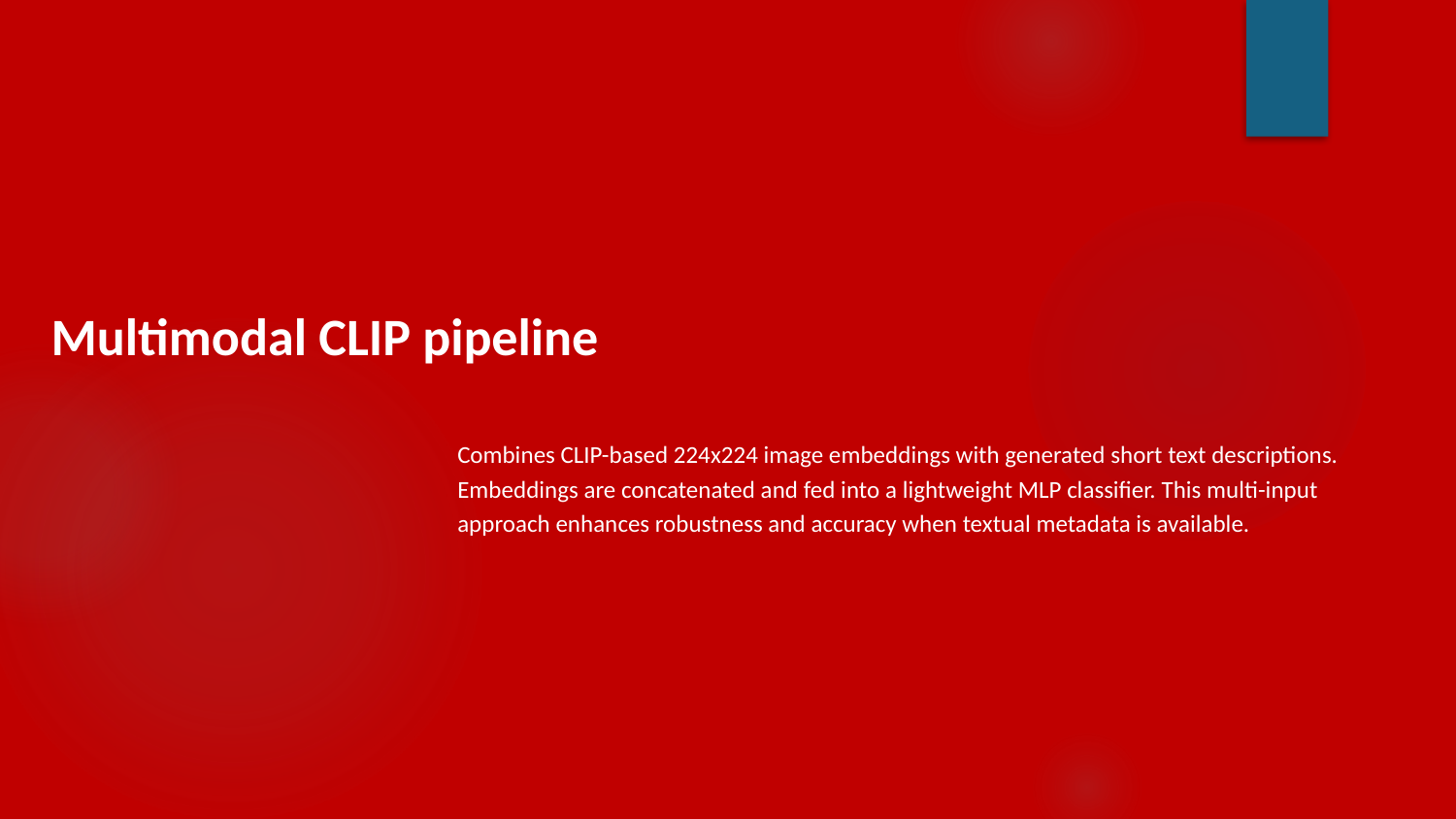

Multimodal CLIP pipeline
# Combines CLIP-based 224x224 image embeddings with generated short text descriptions. Embeddings are concatenated and fed into a lightweight MLP classifier. This multi-input approach enhances robustness and accuracy when textual metadata is available.